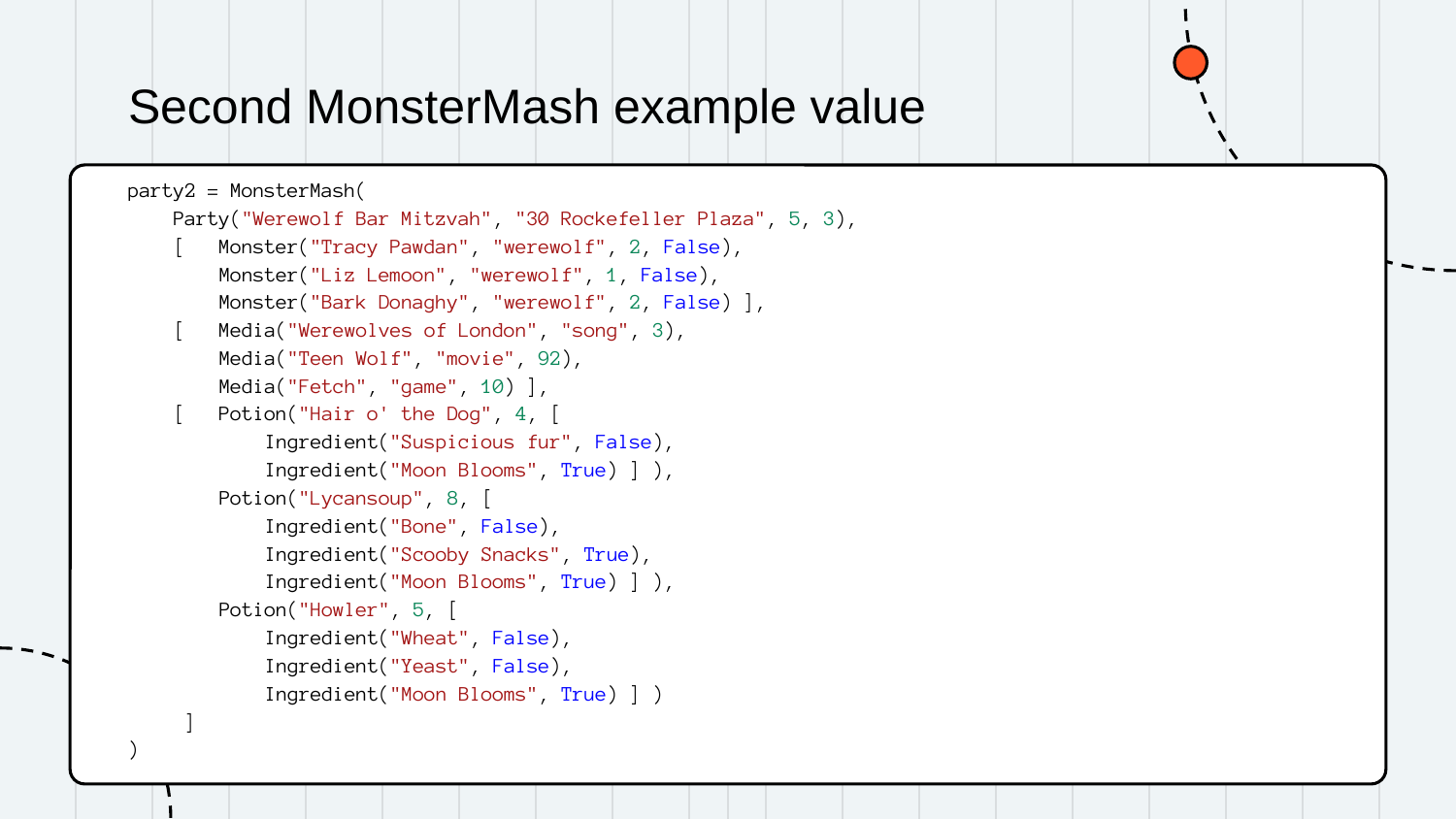

# Second MonsterMash example value
party2 = MonsterMash(
    Party("Werewolf Bar Mitzvah", "30 Rockefeller Plaza", 5, 3),
    [   Monster("Tracy Pawdan", "werewolf", 2, False),
        Monster("Liz Lemoon", "werewolf", 1, False),
        Monster("Bark Donaghy", "werewolf", 2, False) ],
    [   Media("Werewolves of London", "song", 3),
        Media("Teen Wolf", "movie", 92),
        Media("Fetch", "game", 10) ],
    [   Potion("Hair o' the Dog", 4, [
            Ingredient("Suspicious fur", False),
            Ingredient("Moon Blooms", True) ] ),
        Potion("Lycansoup", 8, [
            Ingredient("Bone", False),
            Ingredient("Scooby Snacks", True),
            Ingredient("Moon Blooms", True) ] ),
        Potion("Howler", 5, [
            Ingredient("Wheat", False),
            Ingredient("Yeast", False),
            Ingredient("Moon Blooms", True) ] )
     ]
)